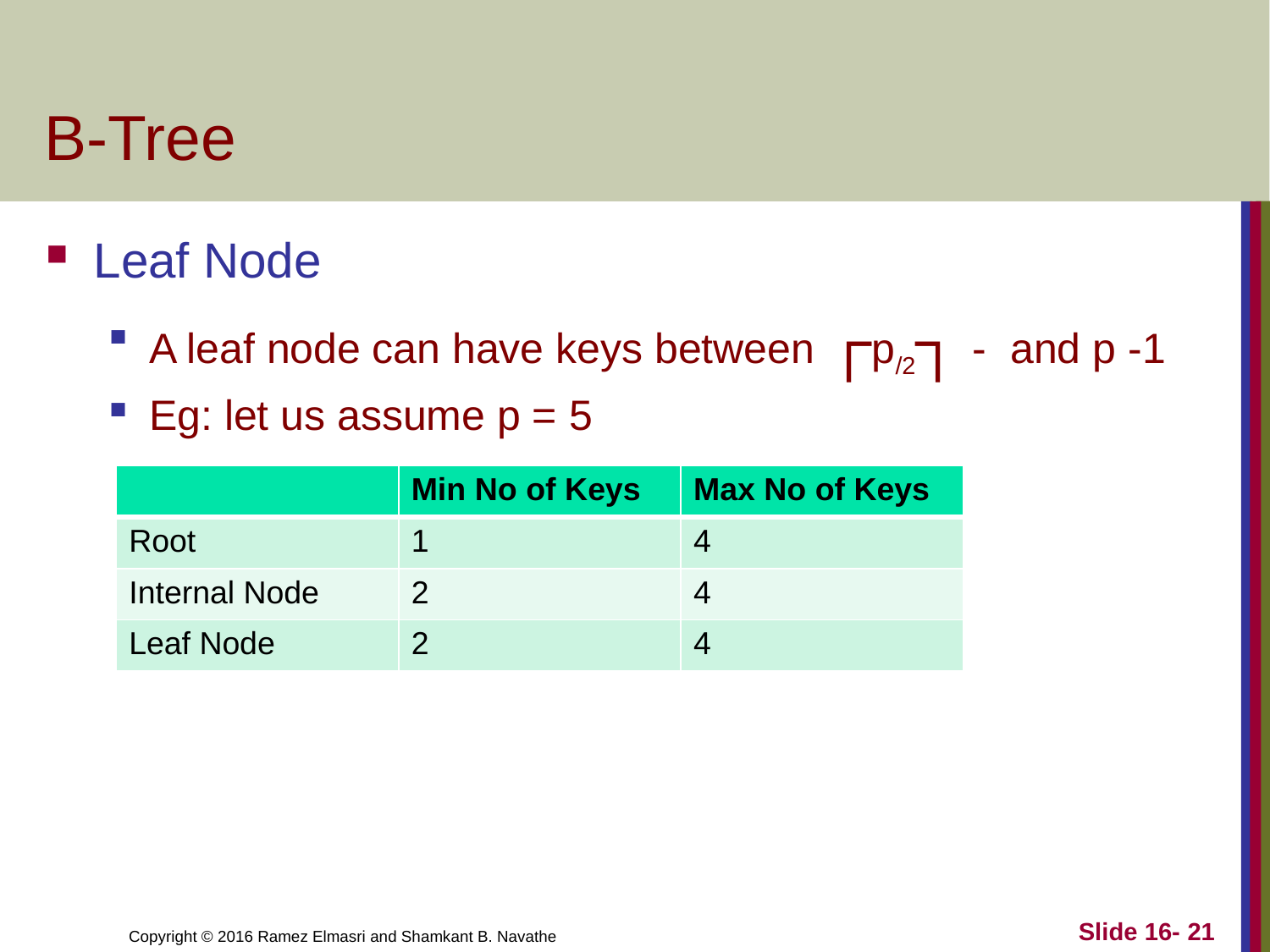

# B-Tree
Leaf Node
A leaf node can have keys between ┌p/2┐ -  and p -1
Eg: let us assume p = 5

|  | Min No of Keys | Max No of Keys |
| --- | --- | --- |
| Root | 1 | 4 |
| Internal Node | 2 | 4 |
| Leaf Node | 2 | 4 |
Slide 16- 21